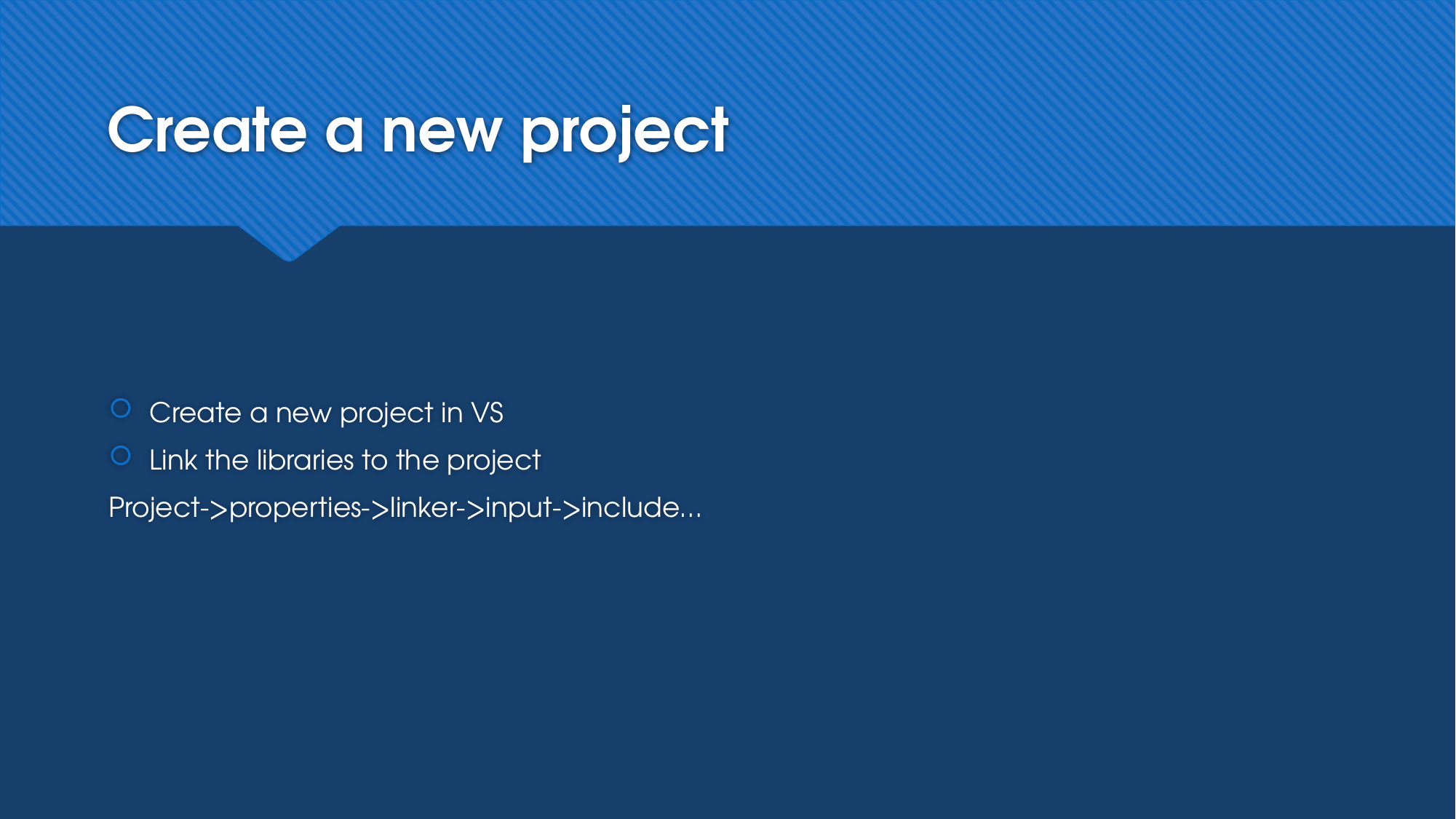

# Create a new project

Create a new project in VS
Link the libraries to the project
Project->properties->linker->input->include…